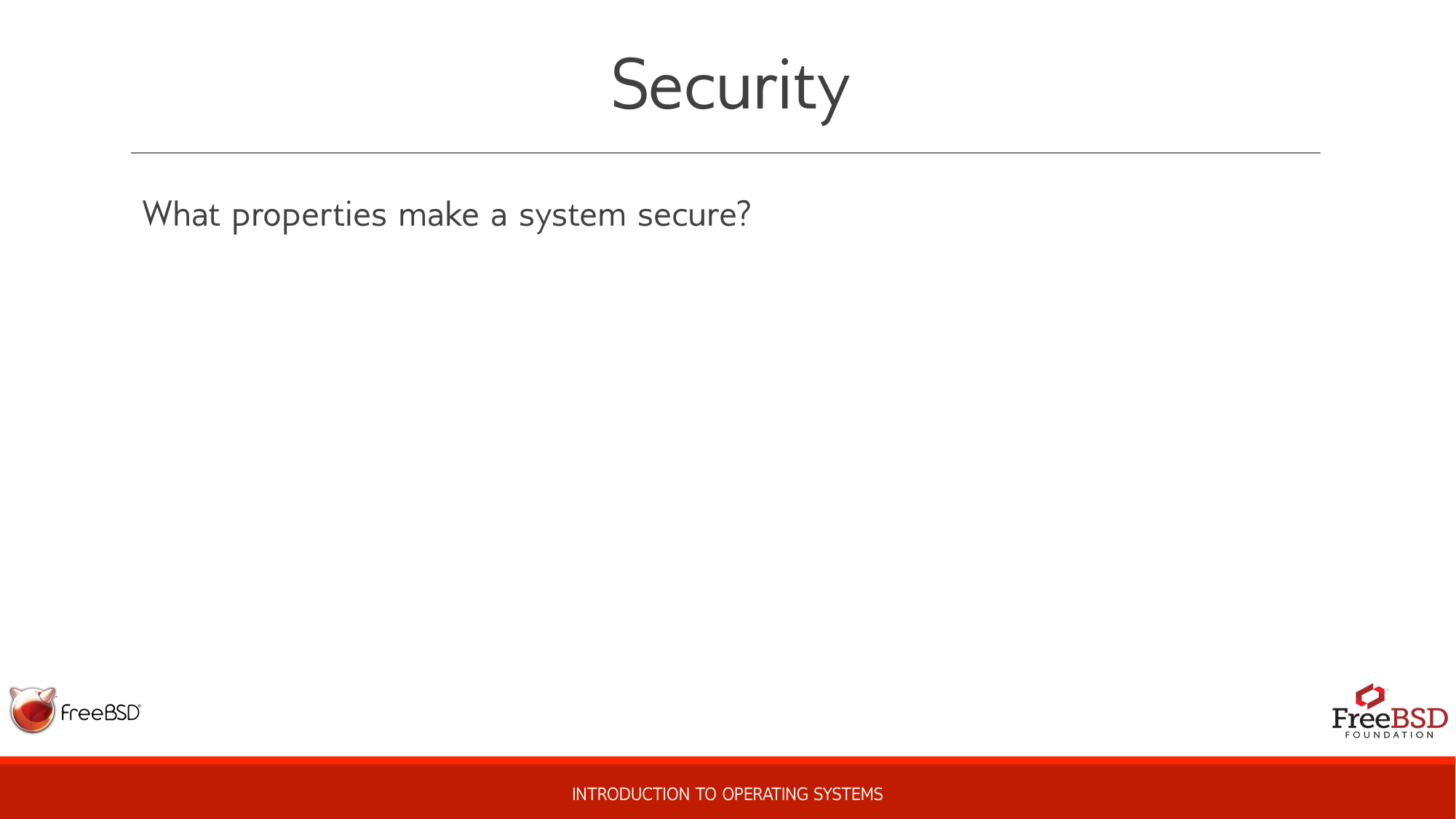

# Security
What properties make a system secure?
Introduction to Operating Systems